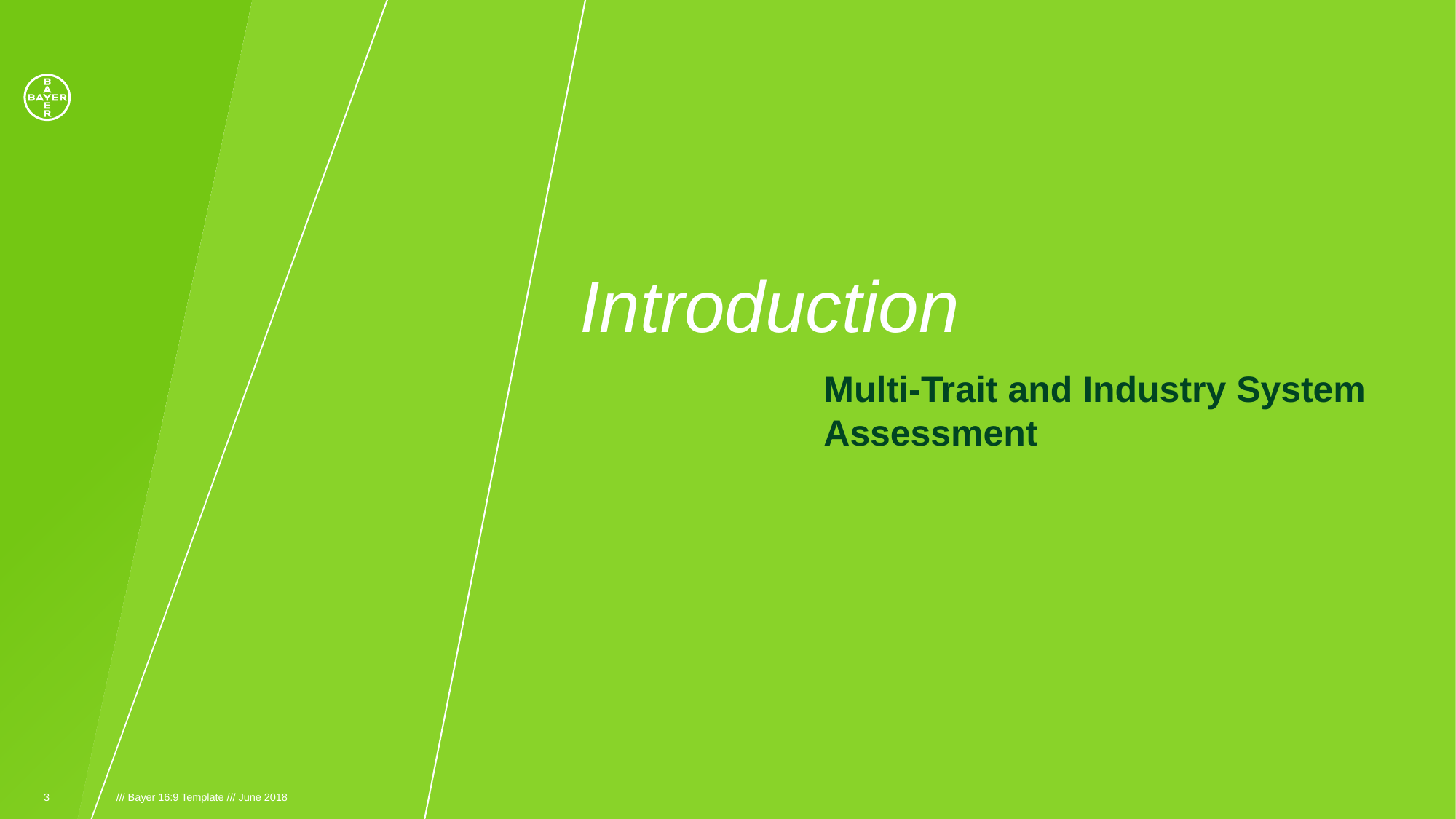

# Introduction
Multi-Trait and Industry System Assessment
3
/// Bayer 16:9 Template /// June 2018